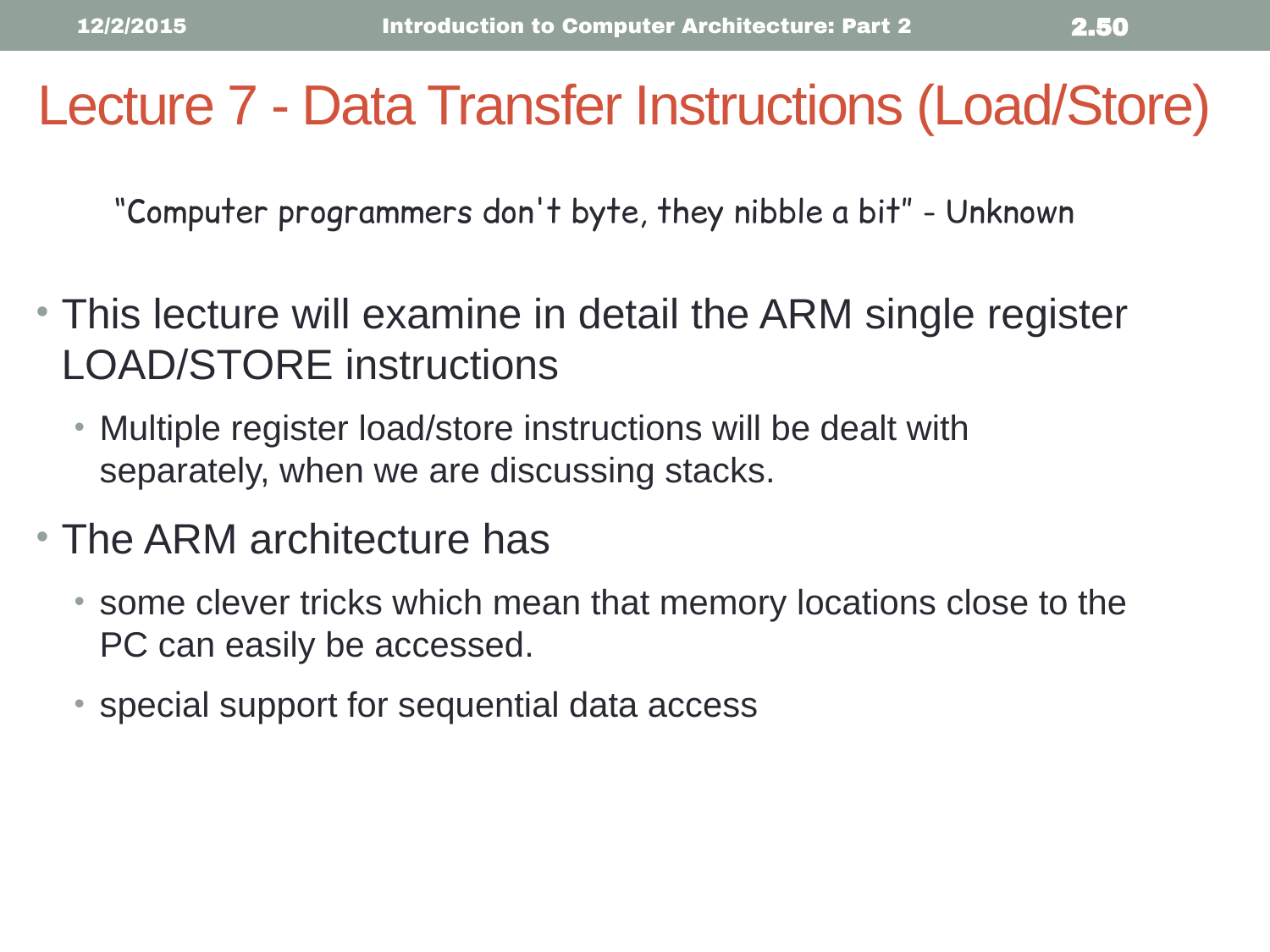

12/2/2015
Introduction to Computer Architecture: Part 2
2.50
# Lecture 7 - Data Transfer Instructions (Load/Store)
“Computer programmers don't byte, they nibble a bit” - Unknown
This lecture will examine in detail the ARM single register LOAD/STORE instructions
Multiple register load/store instructions will be dealt with separately, when we are discussing stacks.
The ARM architecture has
some clever tricks which mean that memory locations close to the PC can easily be accessed.
special support for sequential data access